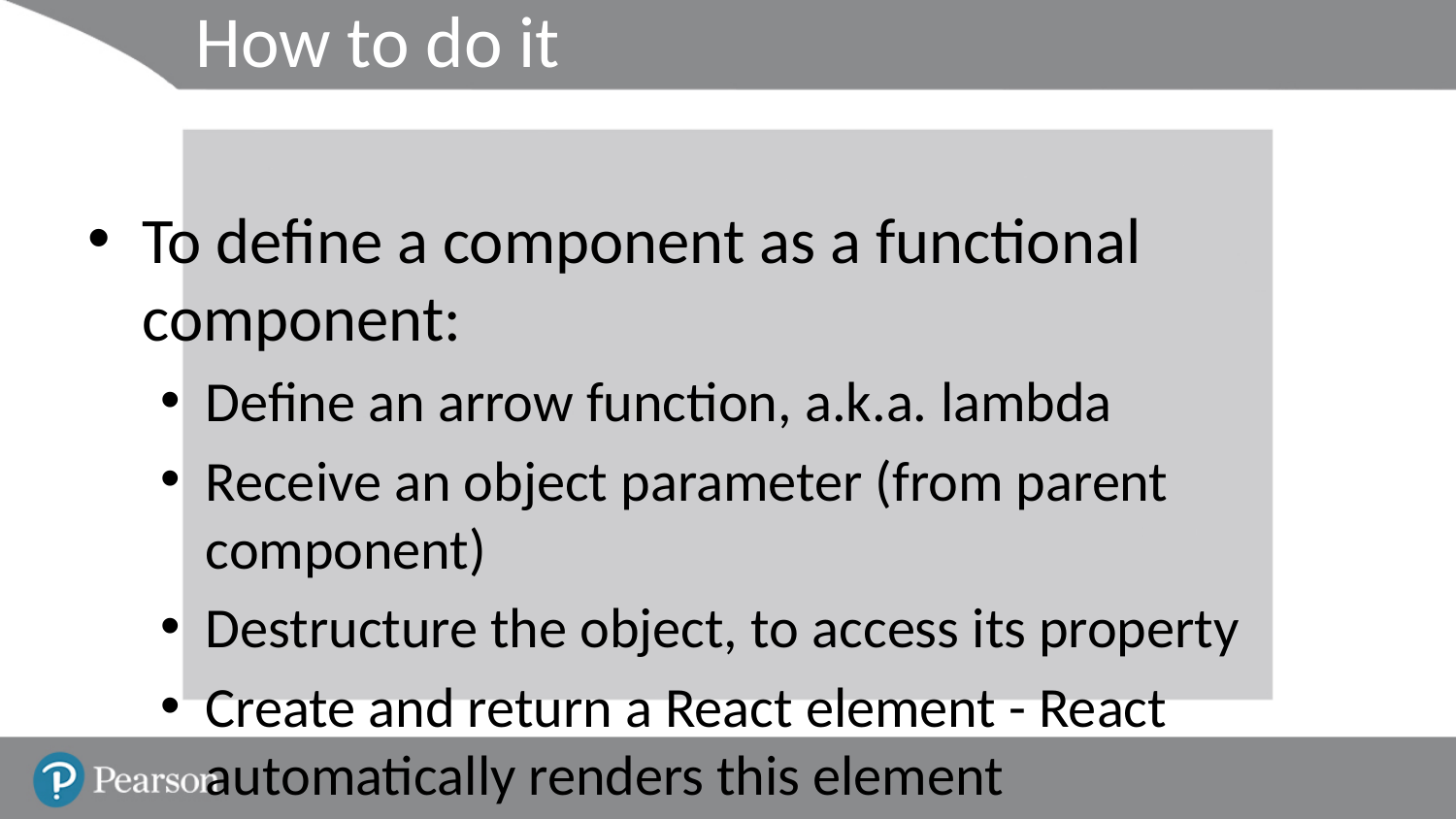

# How to do it
To define a component as a functional component:
Define an arrow function, a.k.a. lambda
Receive an object parameter (from parent component)
Destructure the object, to access its property
Create and return a React element - React automatically renders this element